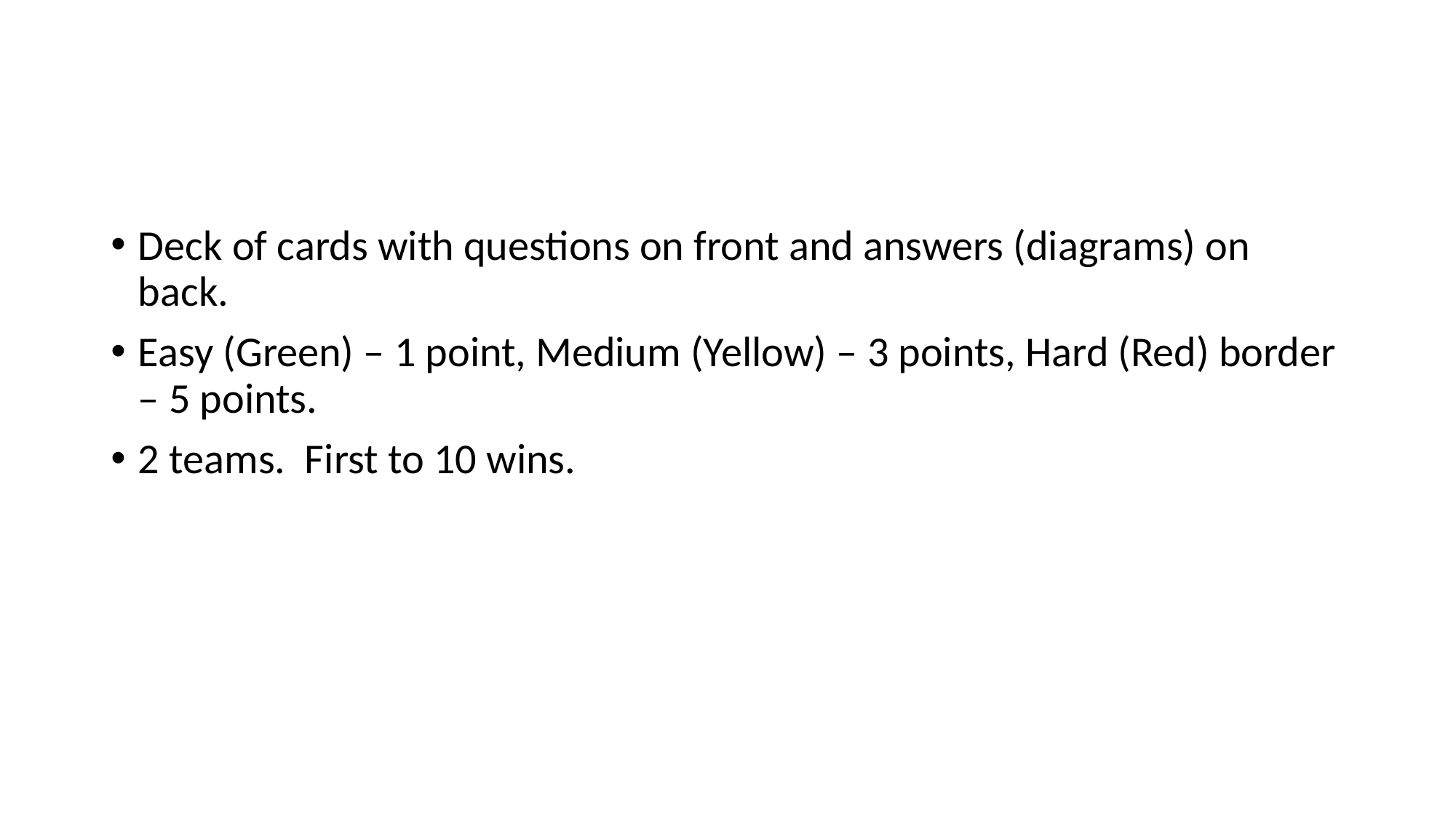

#
Deck of cards with questions on front and answers (diagrams) on back.
Easy (Green) – 1 point, Medium (Yellow) – 3 points, Hard (Red) border – 5 points.
2 teams.  First to 10 wins.